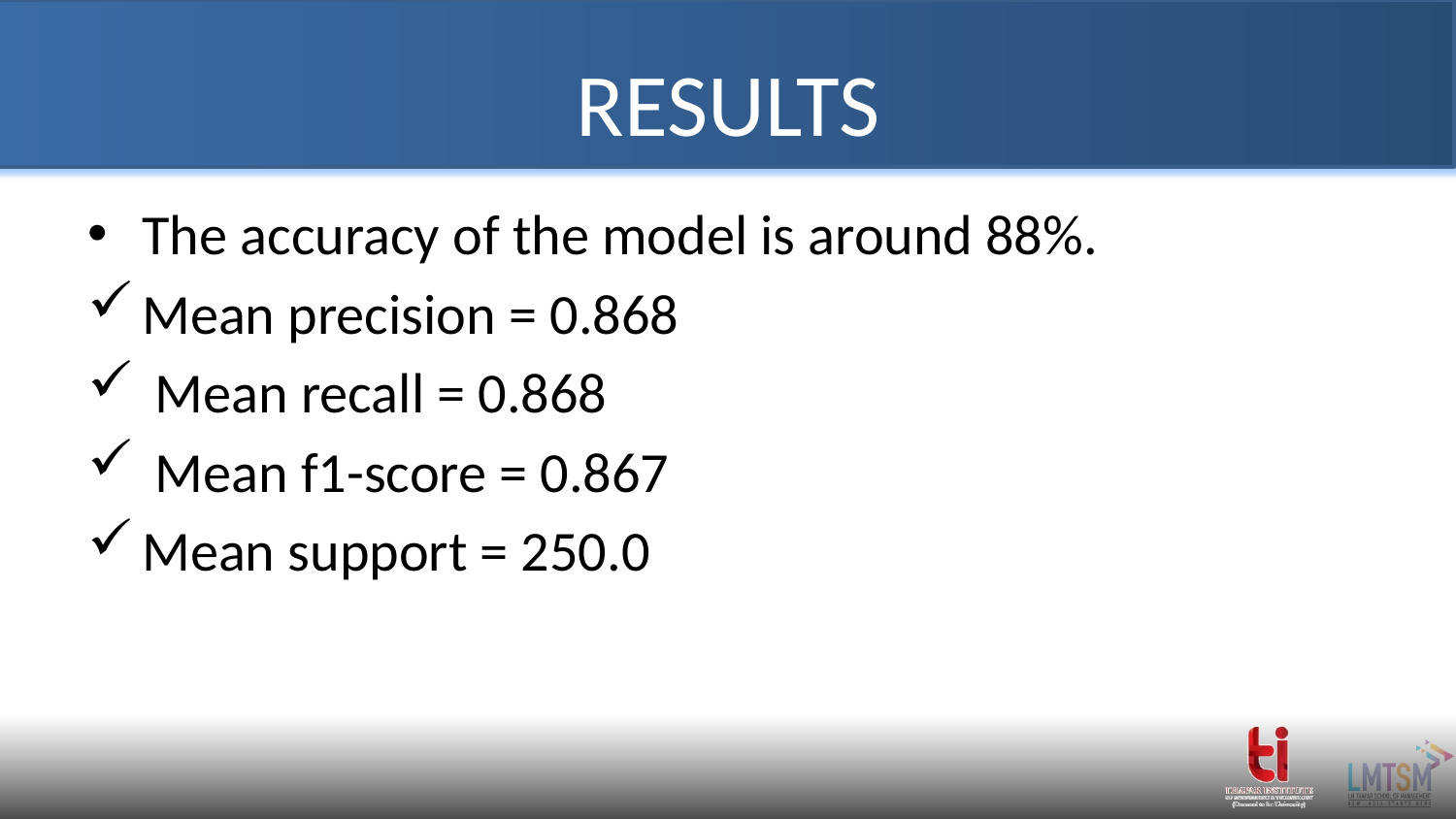

# RESULTS
The accuracy of the model is around 88%.
Mean precision = 0.868
 Mean recall = 0.868
 Mean f1-score = 0.867
Mean support = 250.0